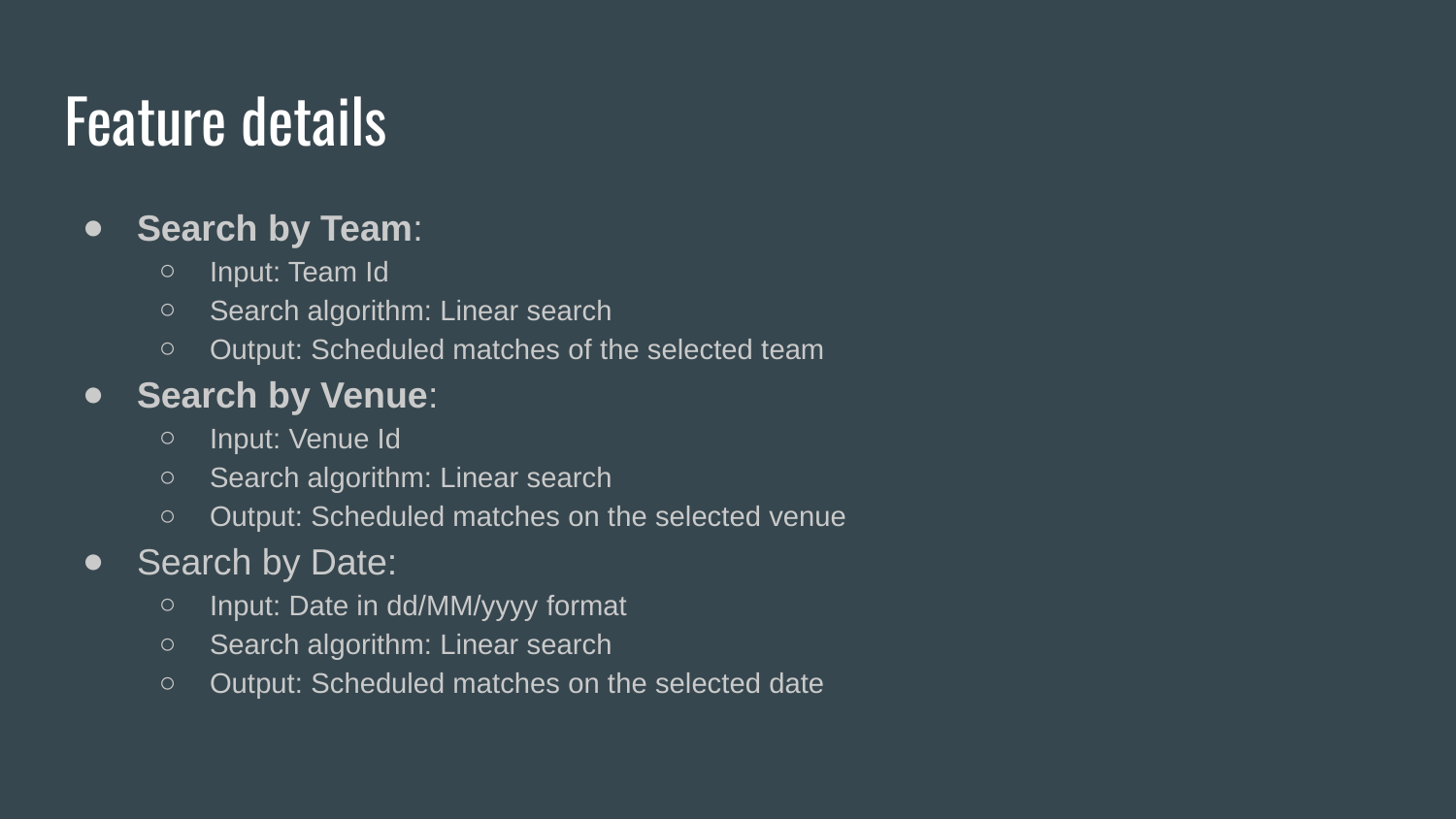

# Feature details
Search by Team:
Input: Team Id
Search algorithm: Linear search
Output: Scheduled matches of the selected team
Search by Venue:
Input: Venue Id
Search algorithm: Linear search
Output: Scheduled matches on the selected venue
Search by Date:
Input: Date in dd/MM/yyyy format
Search algorithm: Linear search
Output: Scheduled matches on the selected date